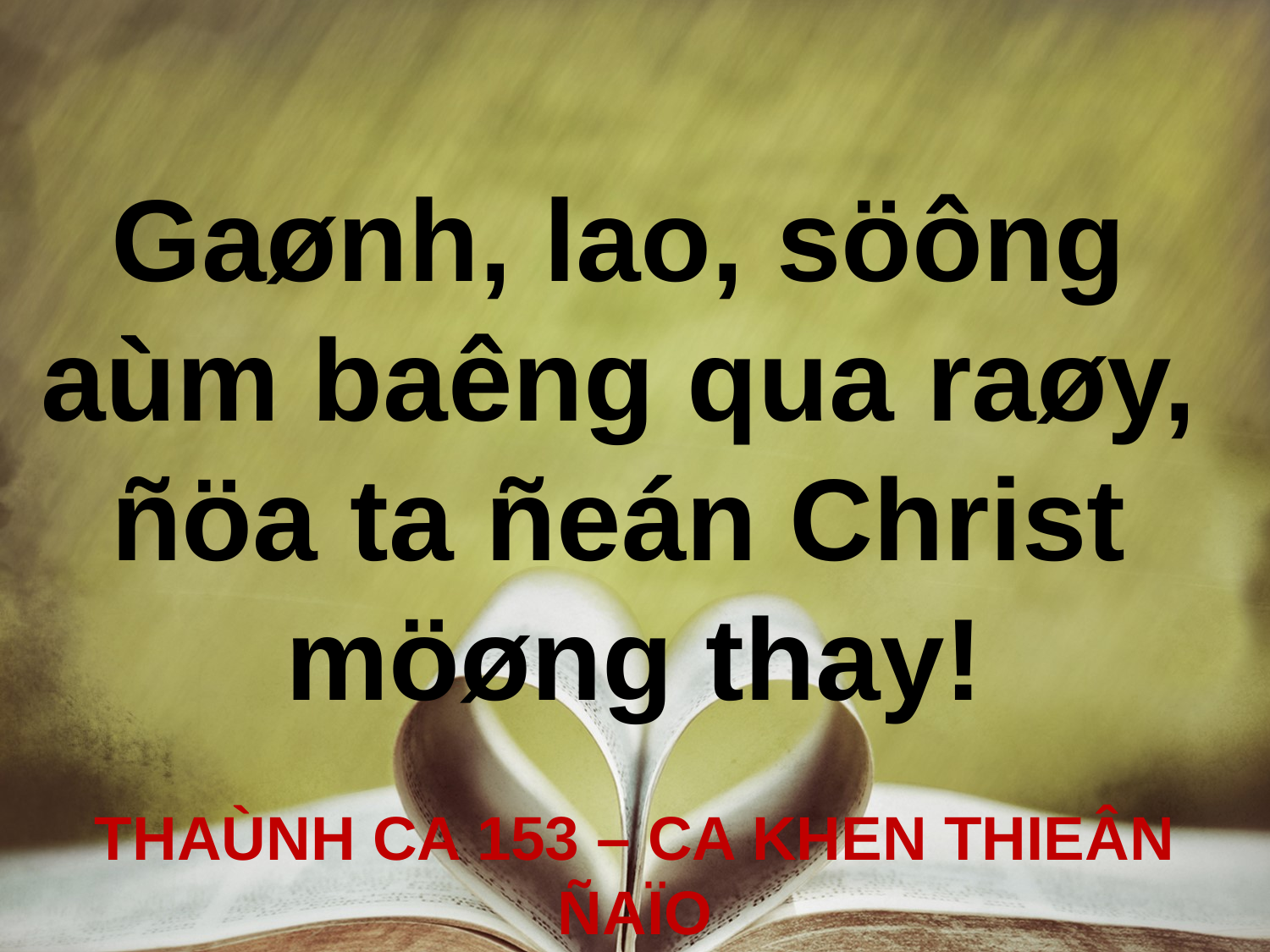

Gaønh, lao, söông
aùm baêng qua raøy,
ñöa ta ñeán Christ
möøng thay!
THAÙNH CA 153 – CA KHEN THIEÂN ÑAÏO